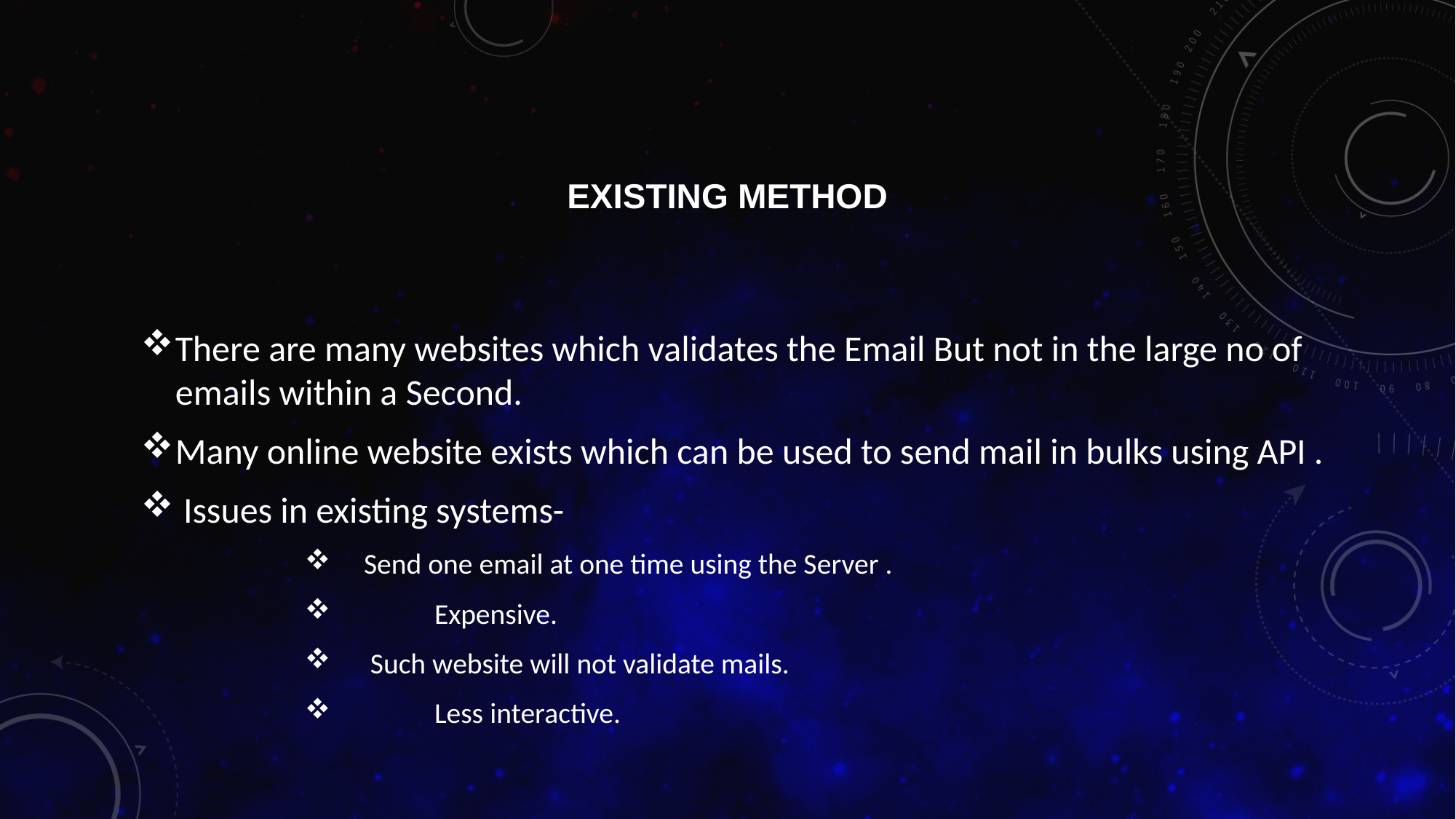

# Existing method
There are many websites which validates the Email But not in the large no of emails within a Second.
Many online website exists which can be used to send mail in bulks using API .
 Issues in existing systems-
     Send one email at one time using the Server .
	Expensive.
      Such website will not validate mails.
	Less interactive.